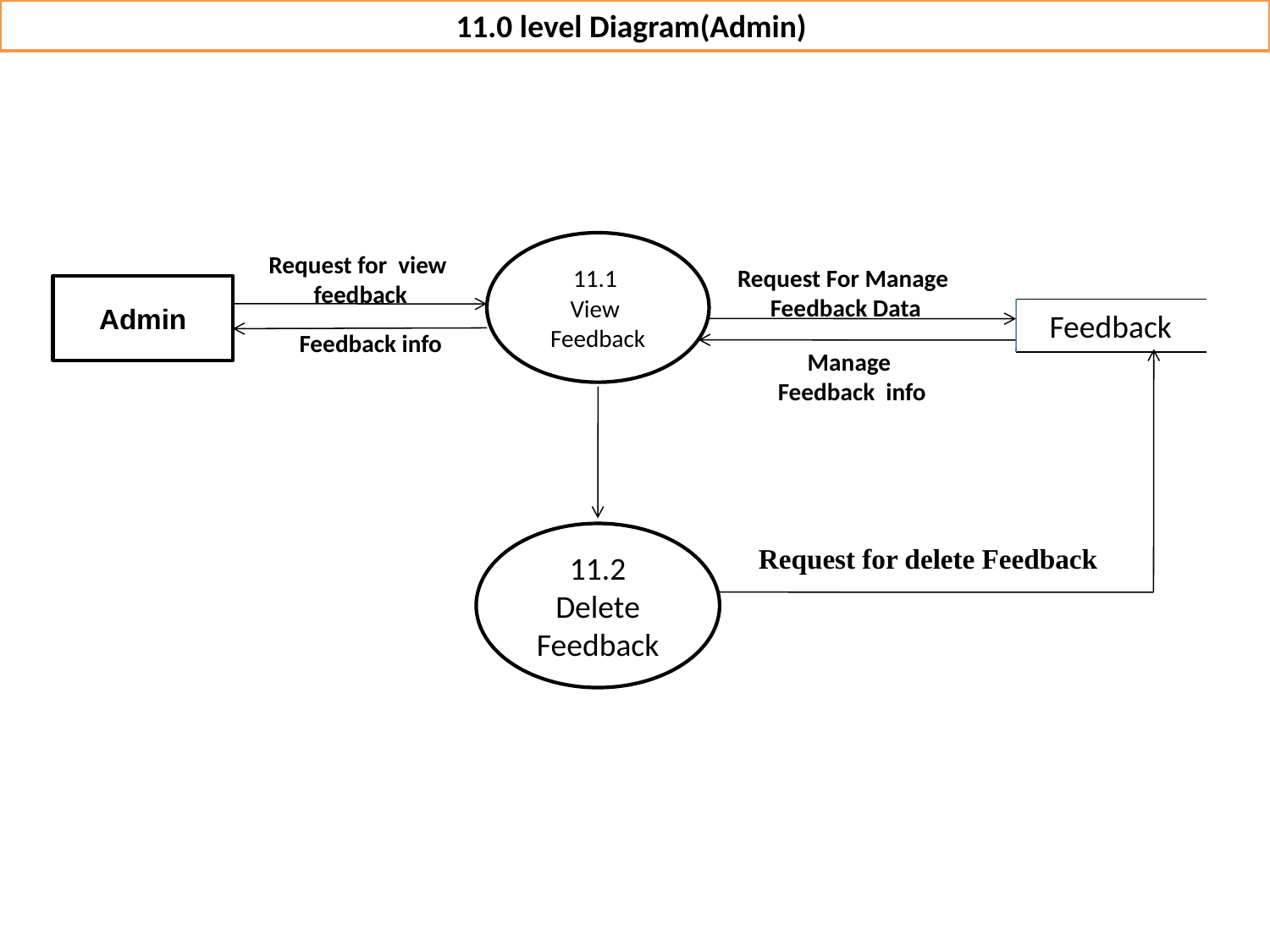

11.0 level Diagram(Admin)
11.1
View
Feedback
Request for  view
feedback
Request For Manage
Feedback Data
Admin
Feedback
Feedback info
Manage
Feedback  info
11.2
Delete
Feedback
Request for delete Feedback